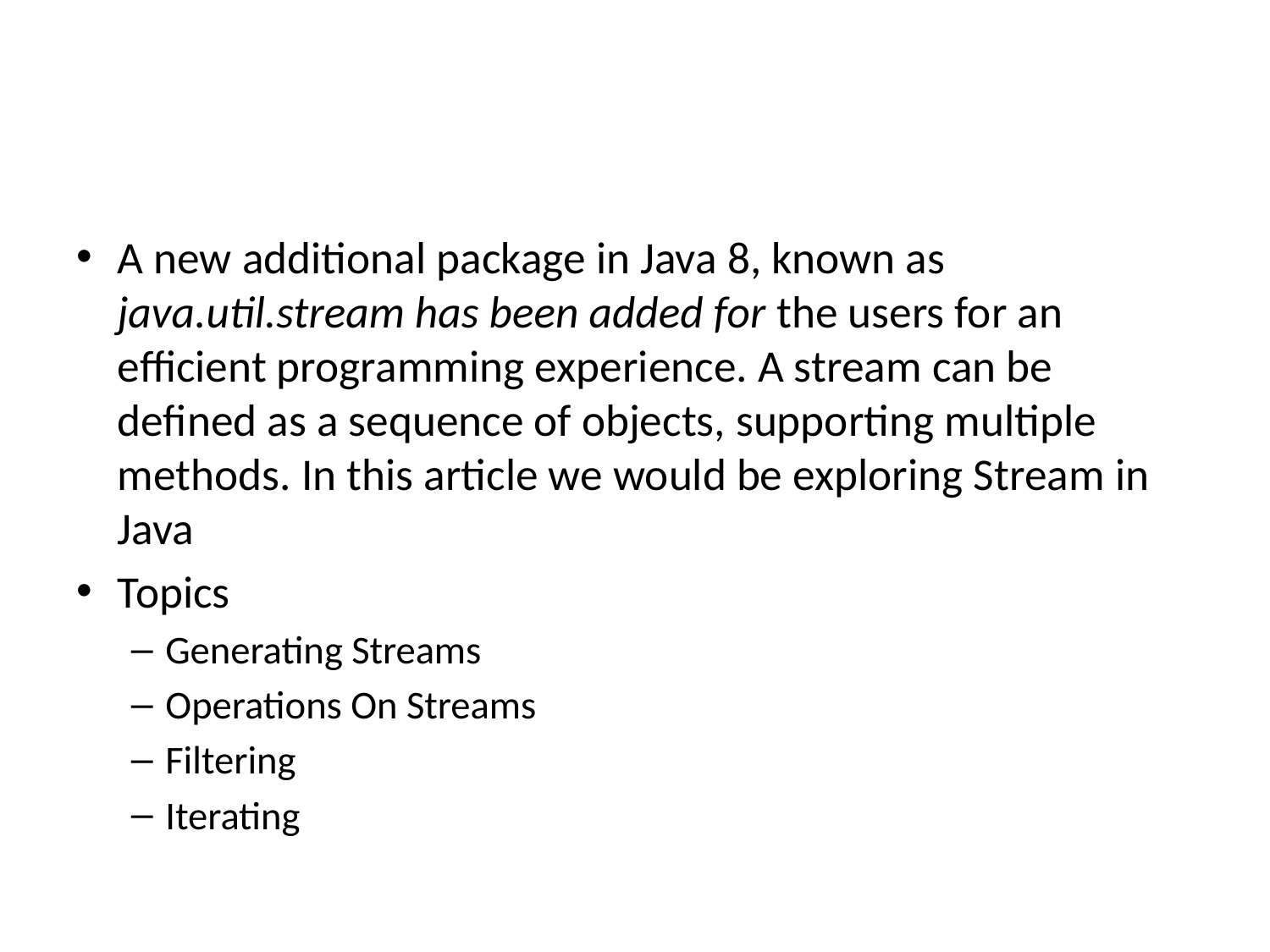

#
A new additional package in Java 8, known as java.util.stream has been added for the users for an efficient programming experience. A stream can be defined as a sequence of objects, supporting multiple methods. In this article we would be exploring Stream in Java
Topics
Generating Streams
Operations On Streams
Filtering
Iterating